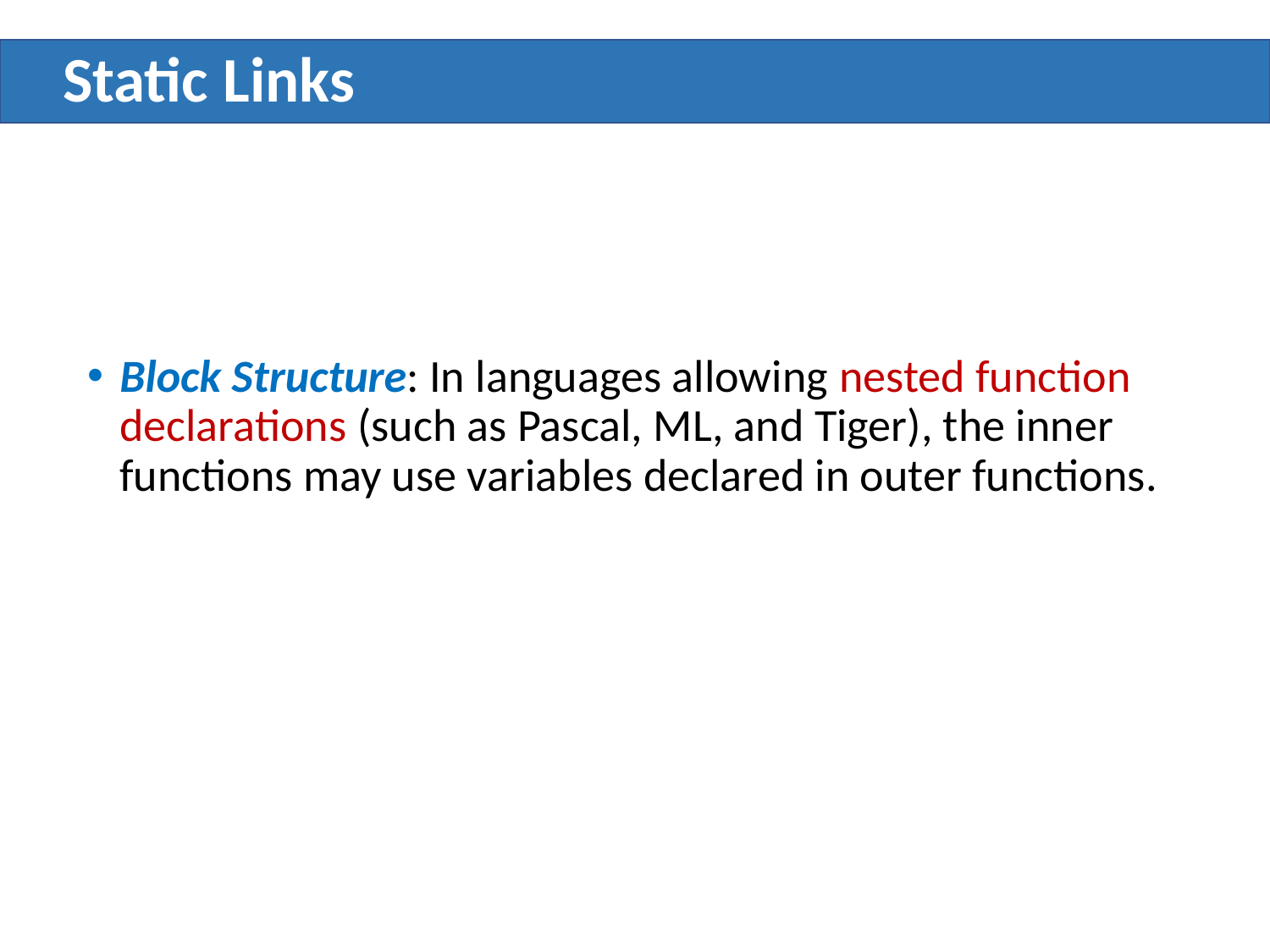

# Static Links
Block Structure: In languages allowing nested function declarations (such as Pascal, ML, and Tiger), the inner functions may use variables declared in outer functions.